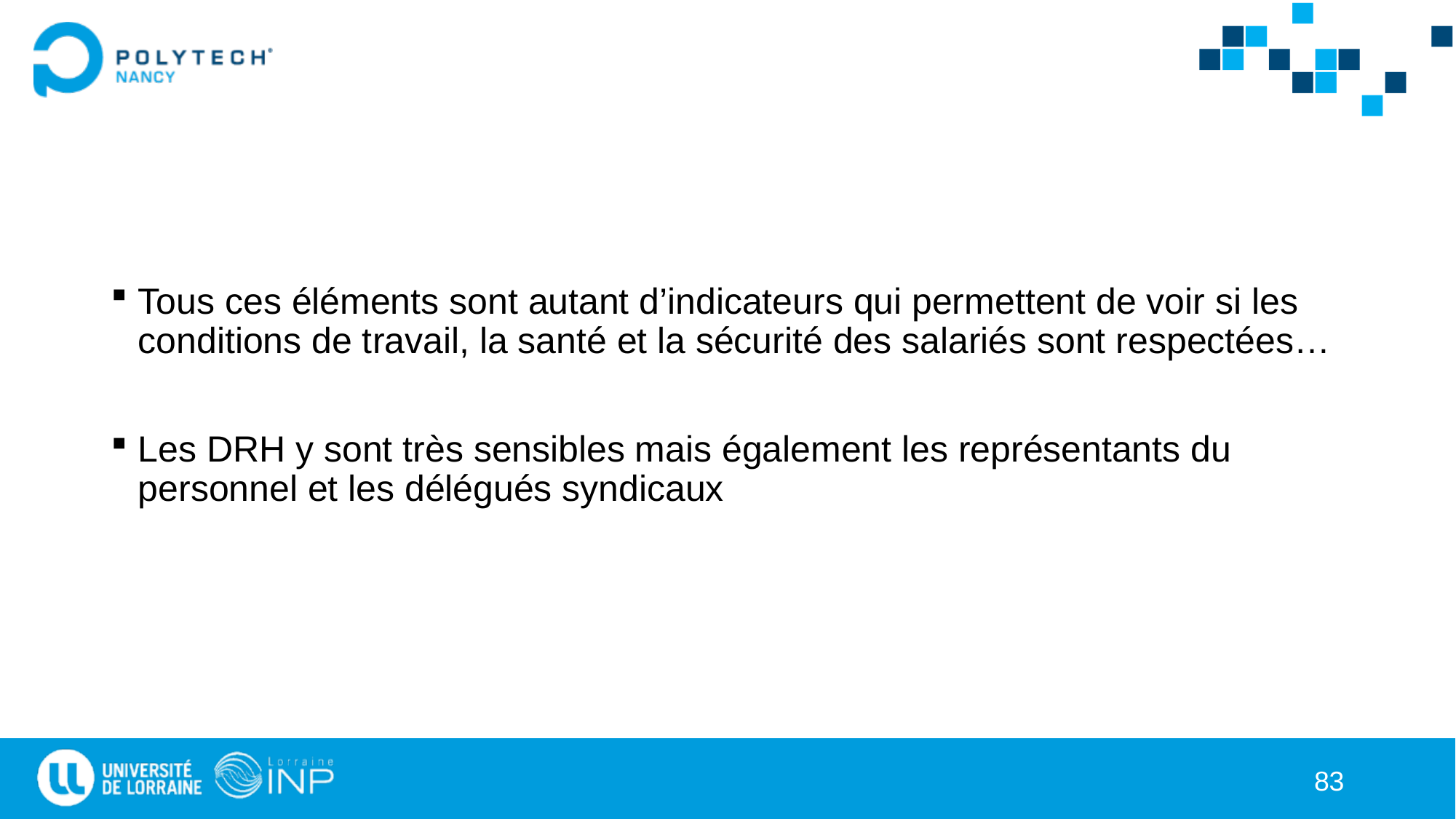

#

Tous ces éléments sont autant d’indicateurs qui permettent de voir si les conditions de travail, la santé et la sécurité des salariés sont respectées…

Les DRH y sont très sensibles mais également les représentants du personnel et les délégués syndicaux